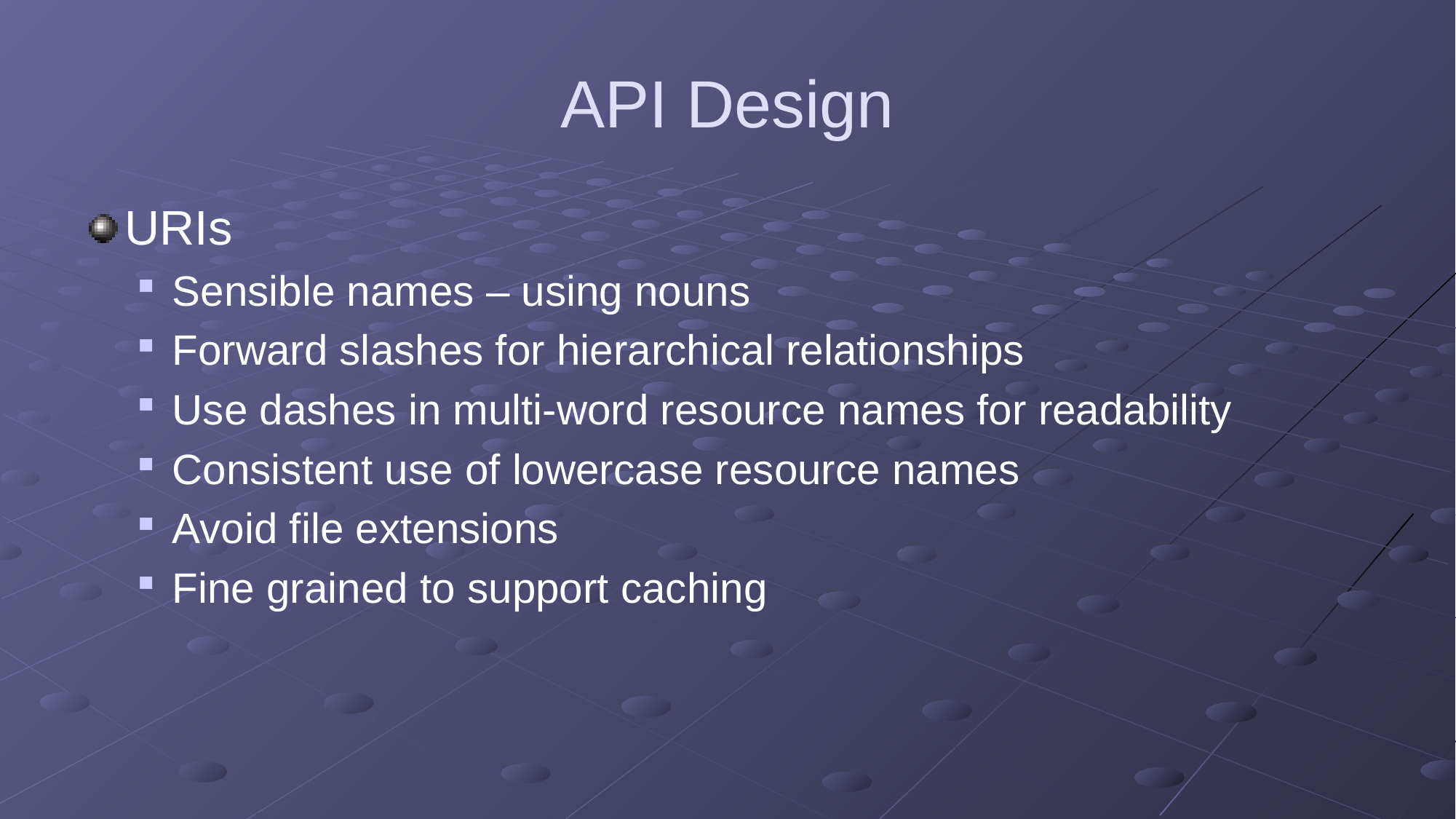

# API Design
URIs
Sensible names – using nouns
Forward slashes for hierarchical relationships
Use dashes in multi-word resource names for readability
Consistent use of lowercase resource names
Avoid file extensions
Fine grained to support caching